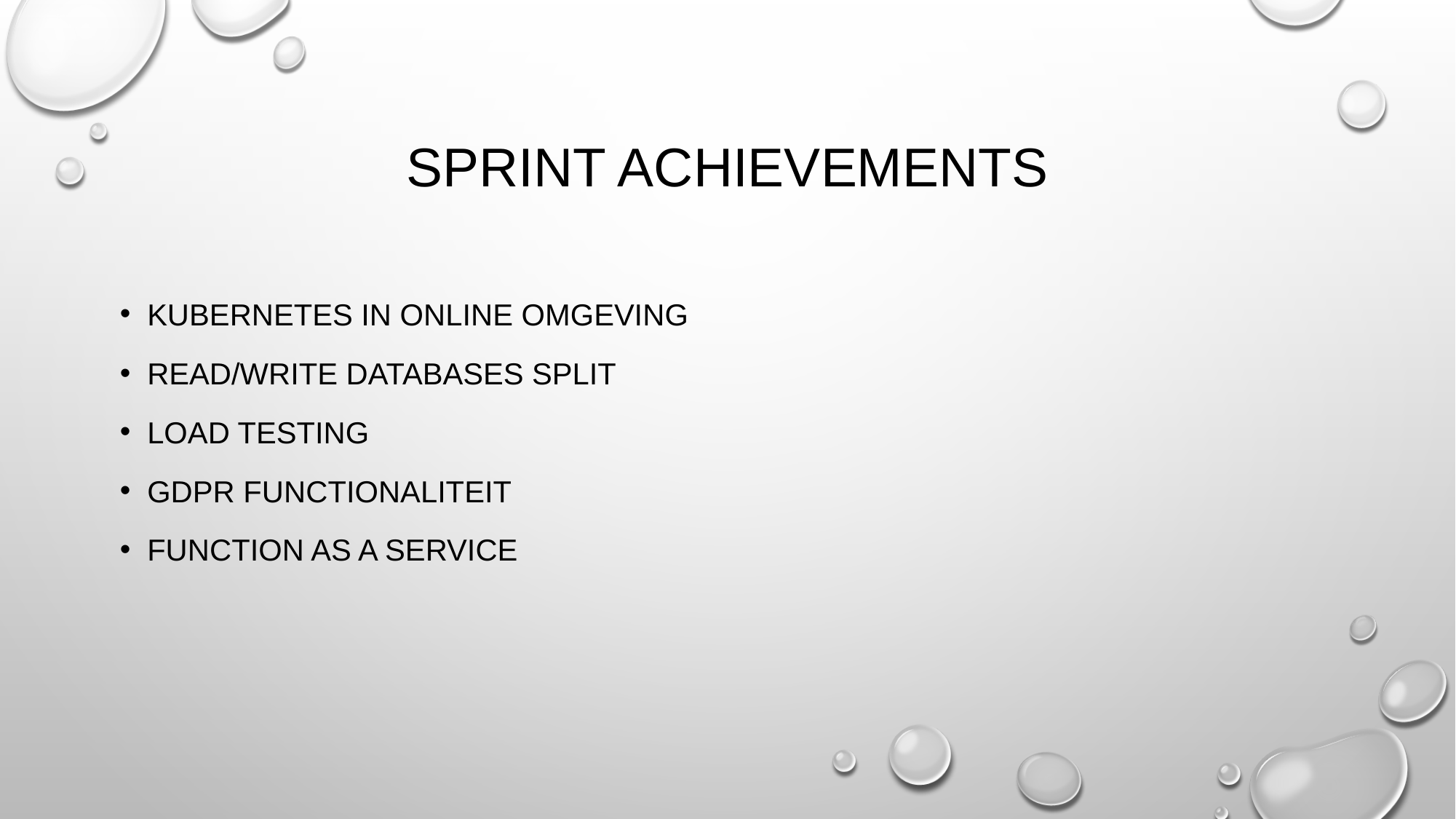

# Sprint achievements
Kubernetes in online omgeving
Read/write databases split
load TEsting
GDPR Functionaliteit
Function as a service